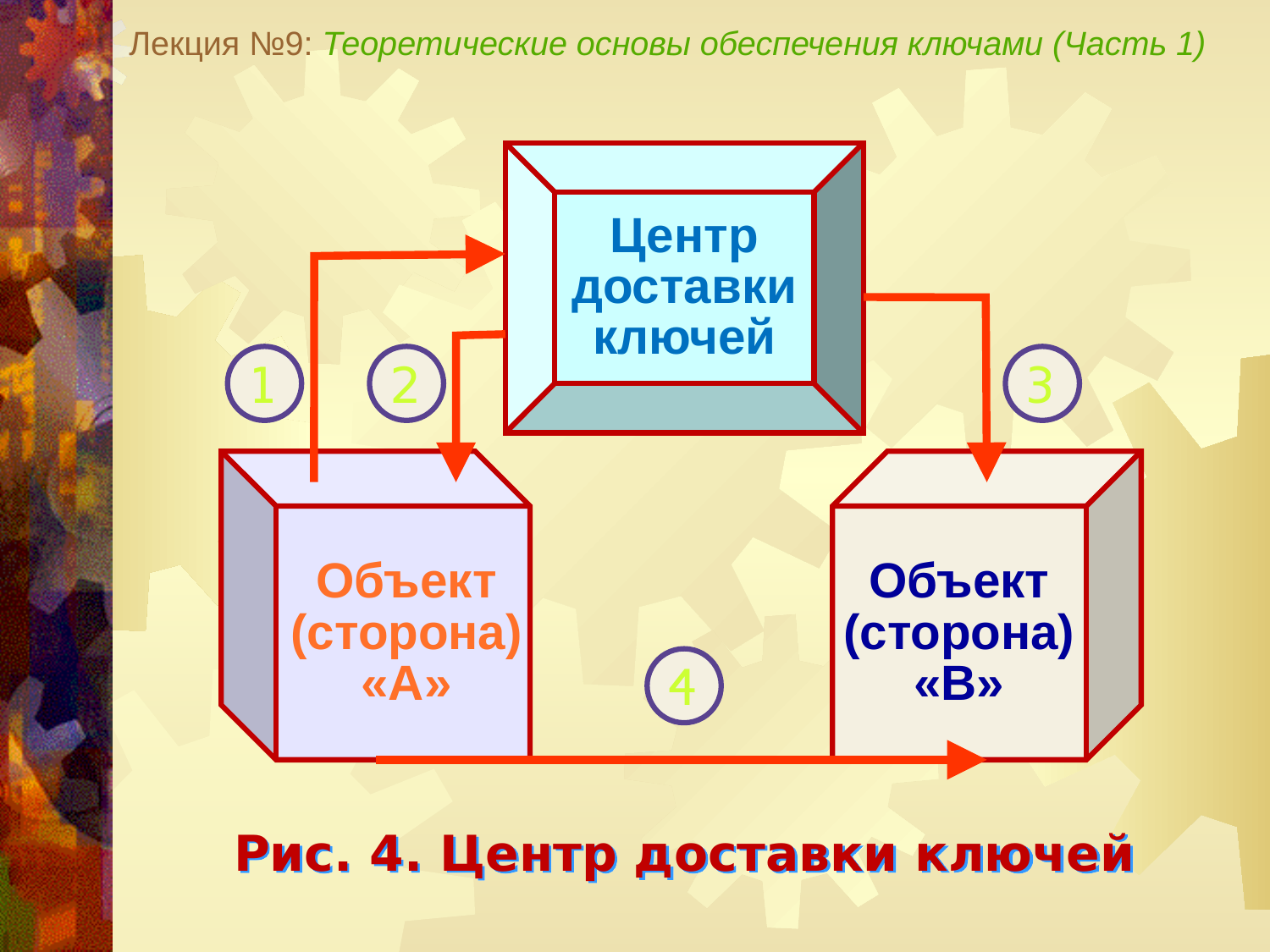

Лекция №9: Теоретические основы обеспечения ключами (Часть 1)

Центр
доставки
ключей

1

2

3

Объект
(сторона)
«А»
Объект
(сторона)
«В»

4
Рис. 4. Центр доставки ключей